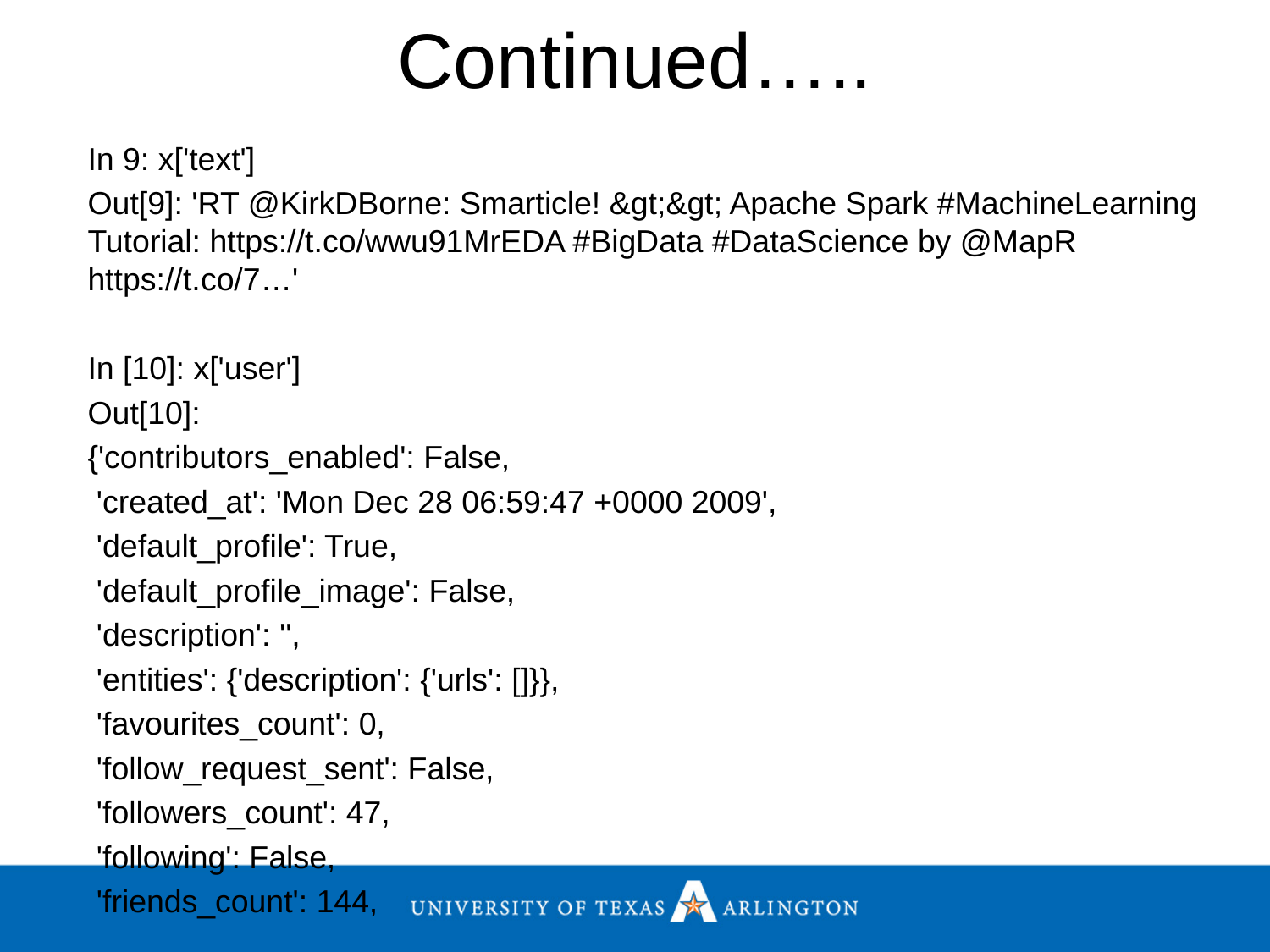

# Continued…..
In 9: x['text']
Out[9]: 'RT @KirkDBorne: Smarticle! &gt;&gt; Apache Spark #MachineLearning Tutorial: https://t.co/wwu91MrEDA #BigData #DataScience by @MapR https://t.co/7…'

In [10]: x['user']
Out[10]:
{'contributors_enabled': False,
 'created_at': 'Mon Dec 28 06:59:47 +0000 2009',
 'default_profile': True,
 'default_profile_image': False,
 'description': '',
 'entities': {'description': {'urls': []}},
 'favourites_count': 0,
 'follow_request_sent': False,
 'followers_count': 47,
 'following': False,
 'friends_count': 144,
……….